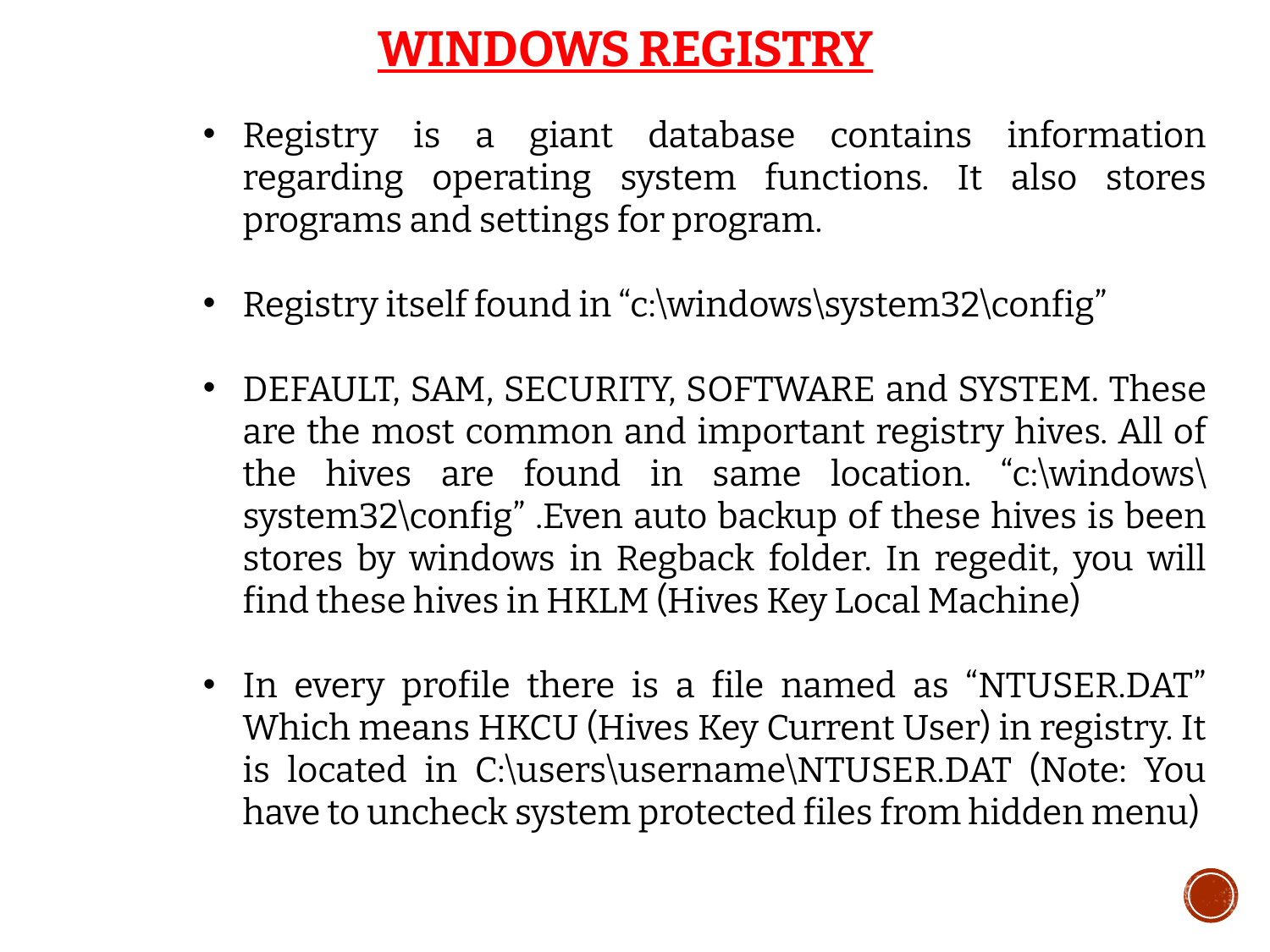

WINDOWS REGISTRY
Registry is a giant database contains information regarding operating system functions. It also stores programs and settings for program.

Registry itself found in “c:\windows\system32\config”

DEFAULT, SAM, SECURITY, SOFTWARE and SYSTEM. These are the most common and important registry hives. All of the hives are found in same location. “c:\windows\system32\config” .Even auto backup of these hives is been stores by windows in Regback folder. In regedit, you will find these hives in HKLM (Hives Key Local Machine)

In every profile there is a file named as “NTUSER.DAT” Which means HKCU (Hives Key Current User) in registry. It is located in C:\users\username\NTUSER.DAT (Note: You have to uncheck system protected files from hidden menu)